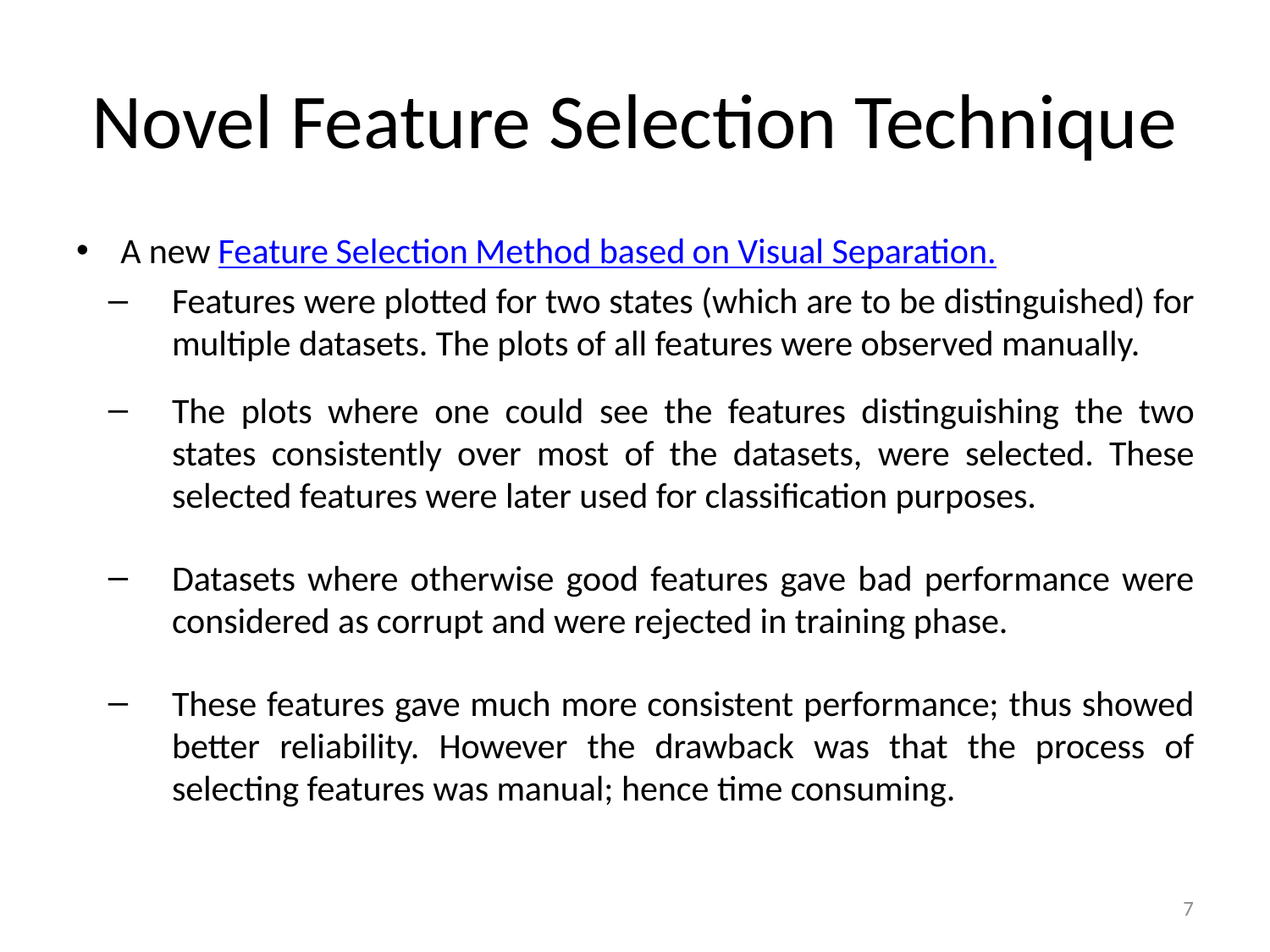

# Novel Feature Selection Technique
A new Feature Selection Method based on Visual Separation.
Features were plotted for two states (which are to be distinguished) for multiple datasets. The plots of all features were observed manually.

The plots where one could see the features distinguishing the two states consistently over most of the datasets, were selected. These selected features were later used for classification purposes.

Datasets where otherwise good features gave bad performance were considered as corrupt and were rejected in training phase.

These features gave much more consistent performance; thus showed better reliability. However the drawback was that the process of selecting features was manual; hence time consuming.

7